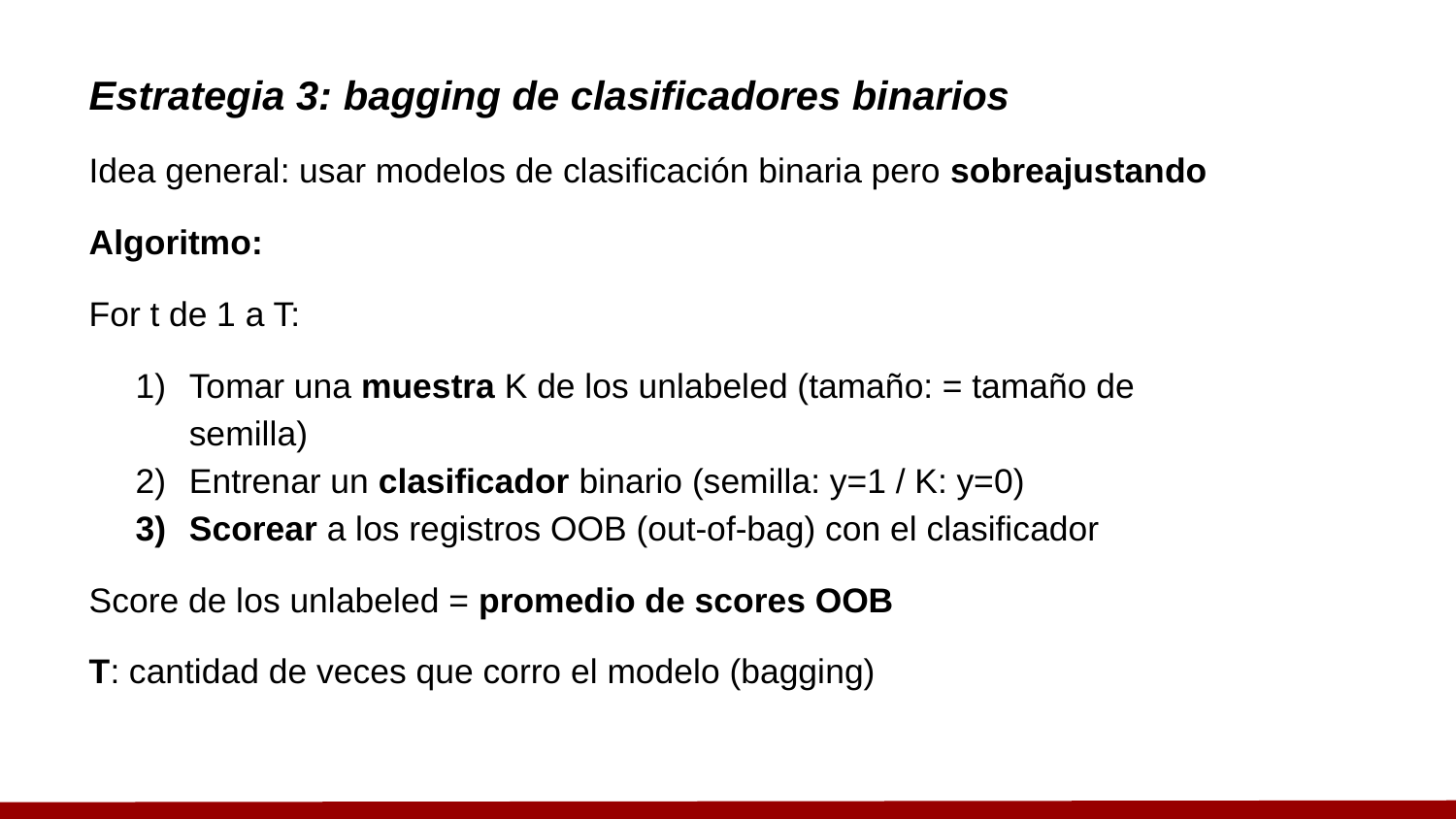

Estrategia 3: bagging de clasificadores binarios
Idea general: usar modelos de clasificación binaria pero sobreajustando
Algoritmo:
For t de 1 a T:
Tomar una muestra K de los unlabeled (tamaño: = tamaño de semilla)
Entrenar un clasificador binario (semilla: y=1 / K: y=0)
Scorear a los registros OOB (out-of-bag) con el clasificador
Score de los unlabeled = promedio de scores OOB
T: cantidad de veces que corro el modelo (bagging)